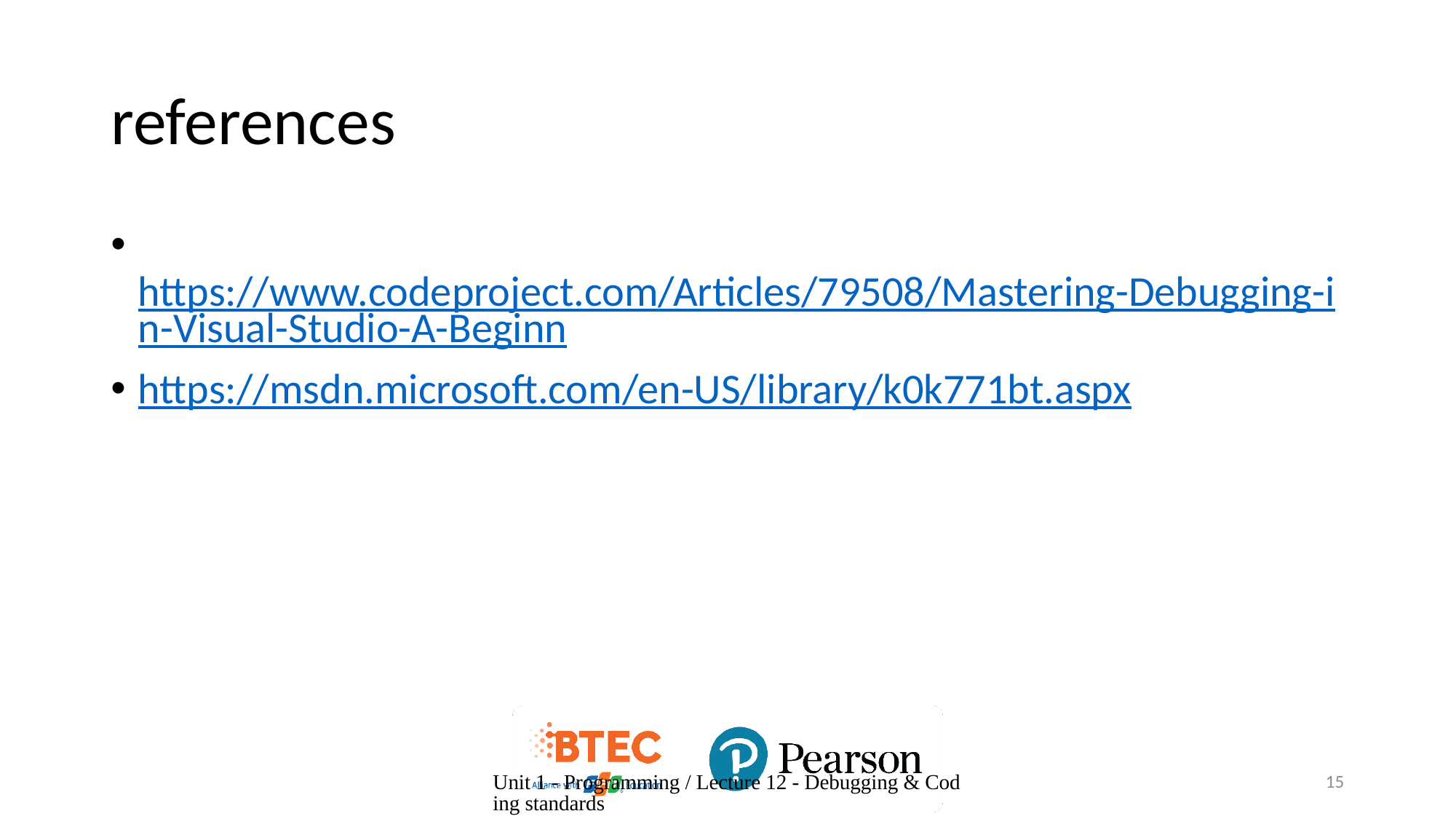

# references
 https://www.codeproject.com/Articles/79508/Mastering-Debugging-in-Visual-Studio-A-Beginn
https://msdn.microsoft.com/en-US/library/k0k771bt.aspx

Unit 1 - Programming / Lecture 12 - Debugging & Coding standards
15